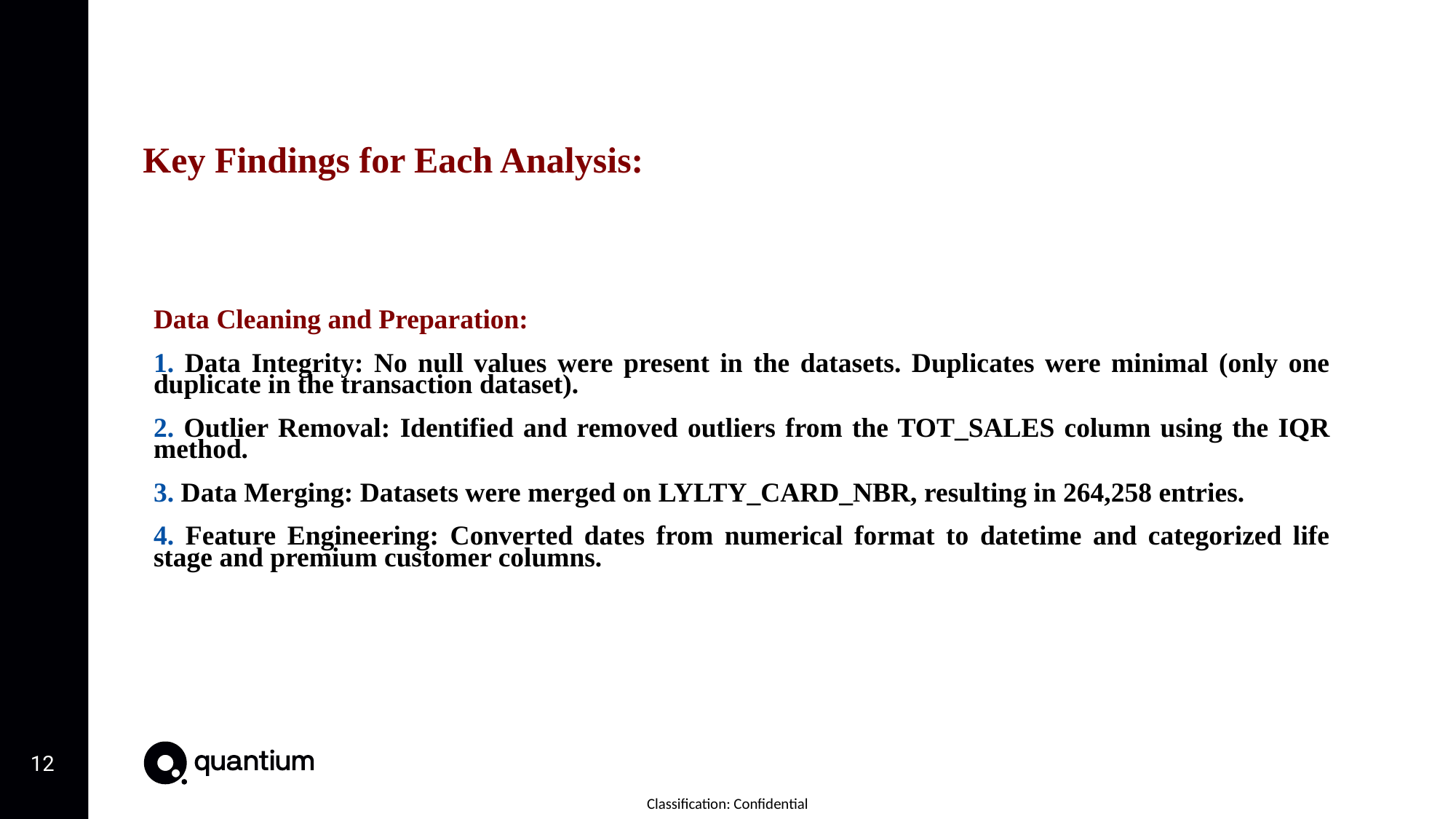

Key Findings for Each Analysis:

Data Cleaning and Preparation:

1. Data Integrity: No null values were present in the datasets. Duplicates were minimal (only one duplicate in the transaction dataset).
2. Outlier Removal: Identified and removed outliers from the TOT_SALES column using the IQR method.
3. Data Merging: Datasets were merged on LYLTY_CARD_NBR, resulting in 264,258 entries.
4. Feature Engineering: Converted dates from numerical format to datetime and categorized life stage and premium customer columns.